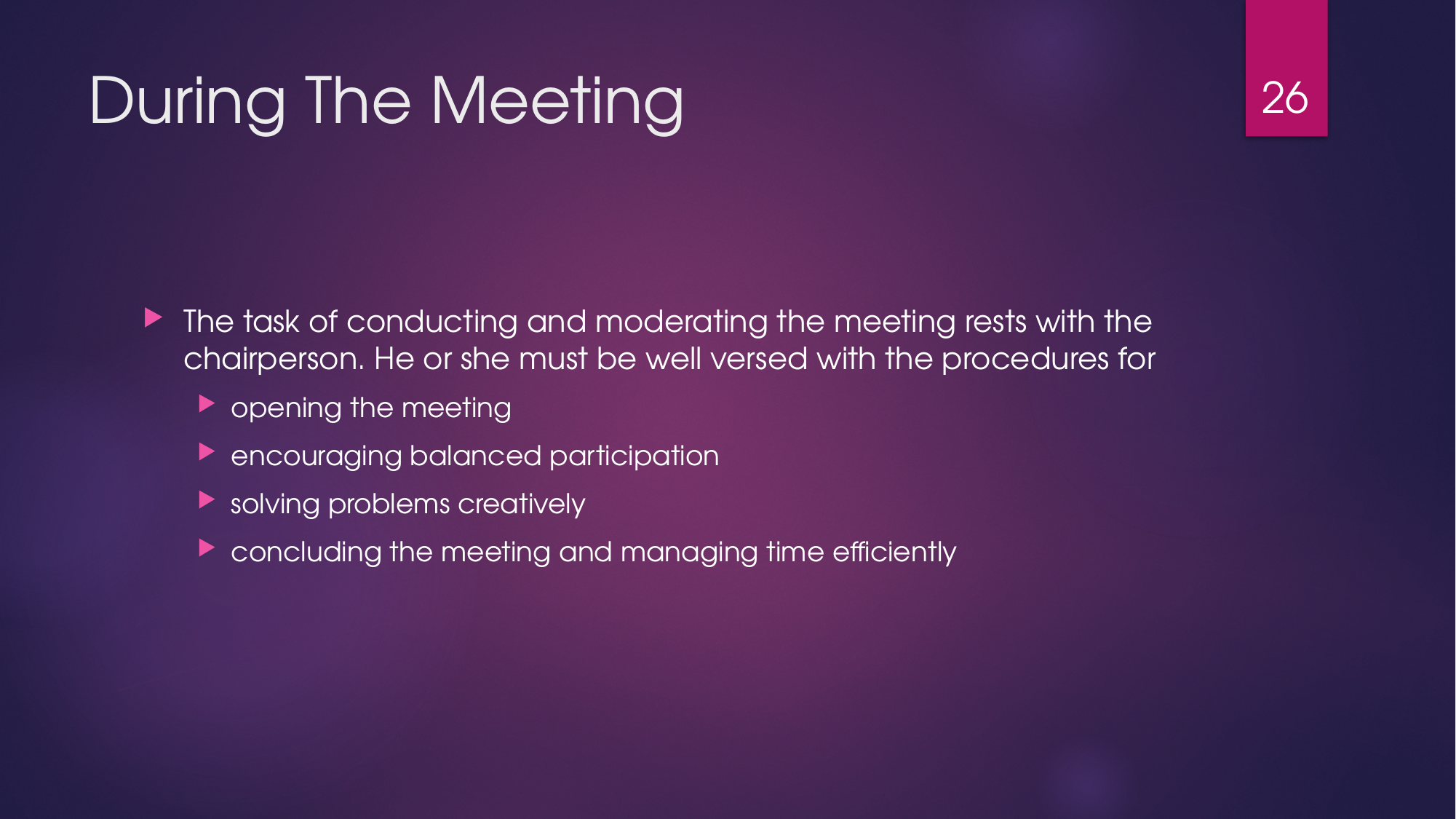

26
# During The Meeting

The task of conducting and moderating the meeting rests with the chairperson. He or she must be well versed with the procedures for
opening the meeting
encouraging balanced participation
solving problems creatively
concluding the meeting and managing time efficiently